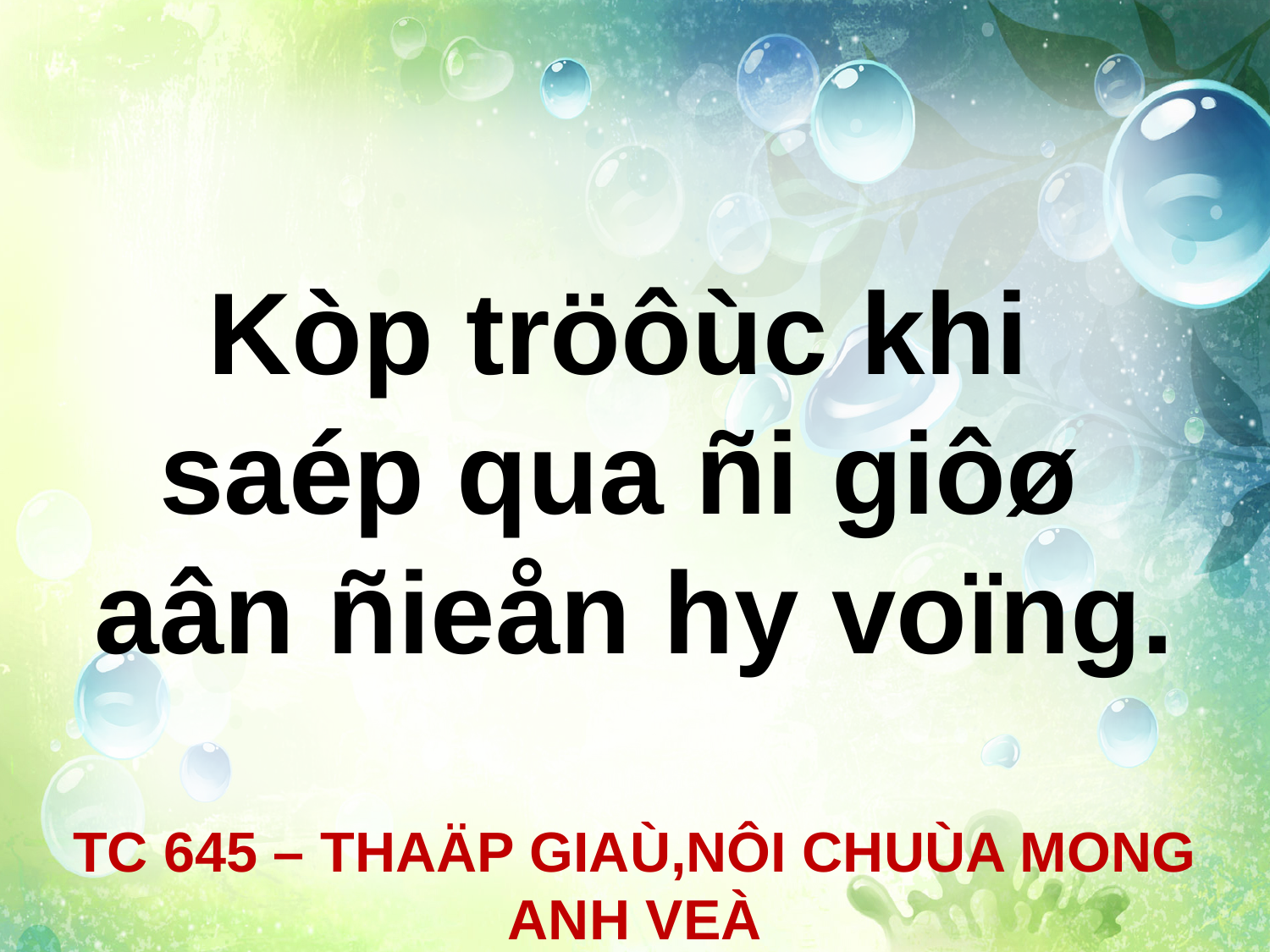

Kòp tröôùc khi
saép qua ñi giôø
aân ñieån hy voïng.
TC 645 – THAÄP GIAÙ,NÔI CHUÙA MONG ANH VEÀ